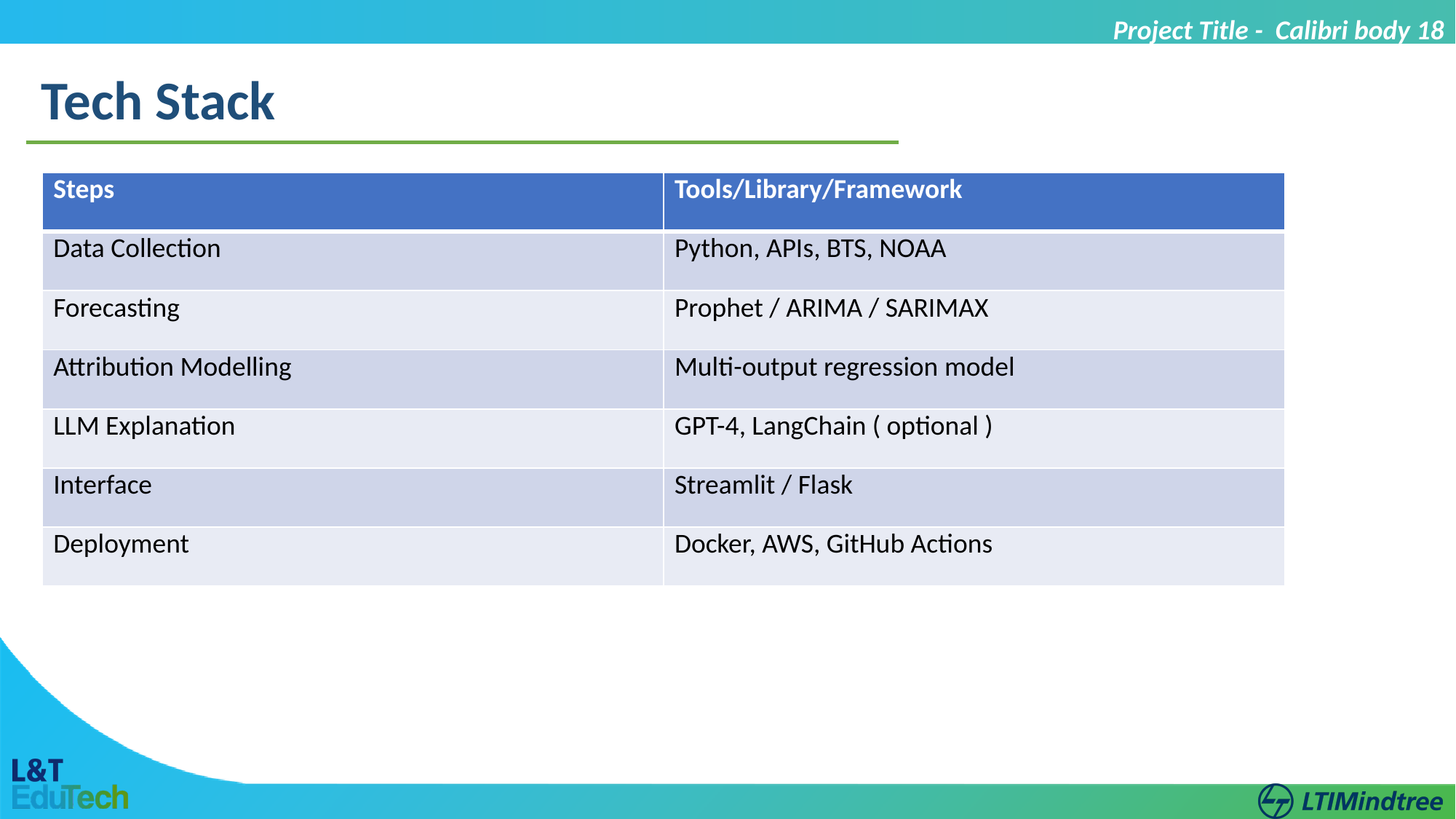

Project Title -  Calibri body 18

Tech Stack
| Steps | Tools/Library/Framework |
| --- | --- |
| Data Collection | Python, APIs, BTS, NOAA |
| Forecasting | Prophet / ARIMA / SARIMAX |
| Attribution Modelling | Multi-output regression model |
| LLM Explanation | GPT-4, LangChain ( optional ) |
| Interface | Streamlit / Flask |
| Deployment | Docker, AWS, GitHub Actions |